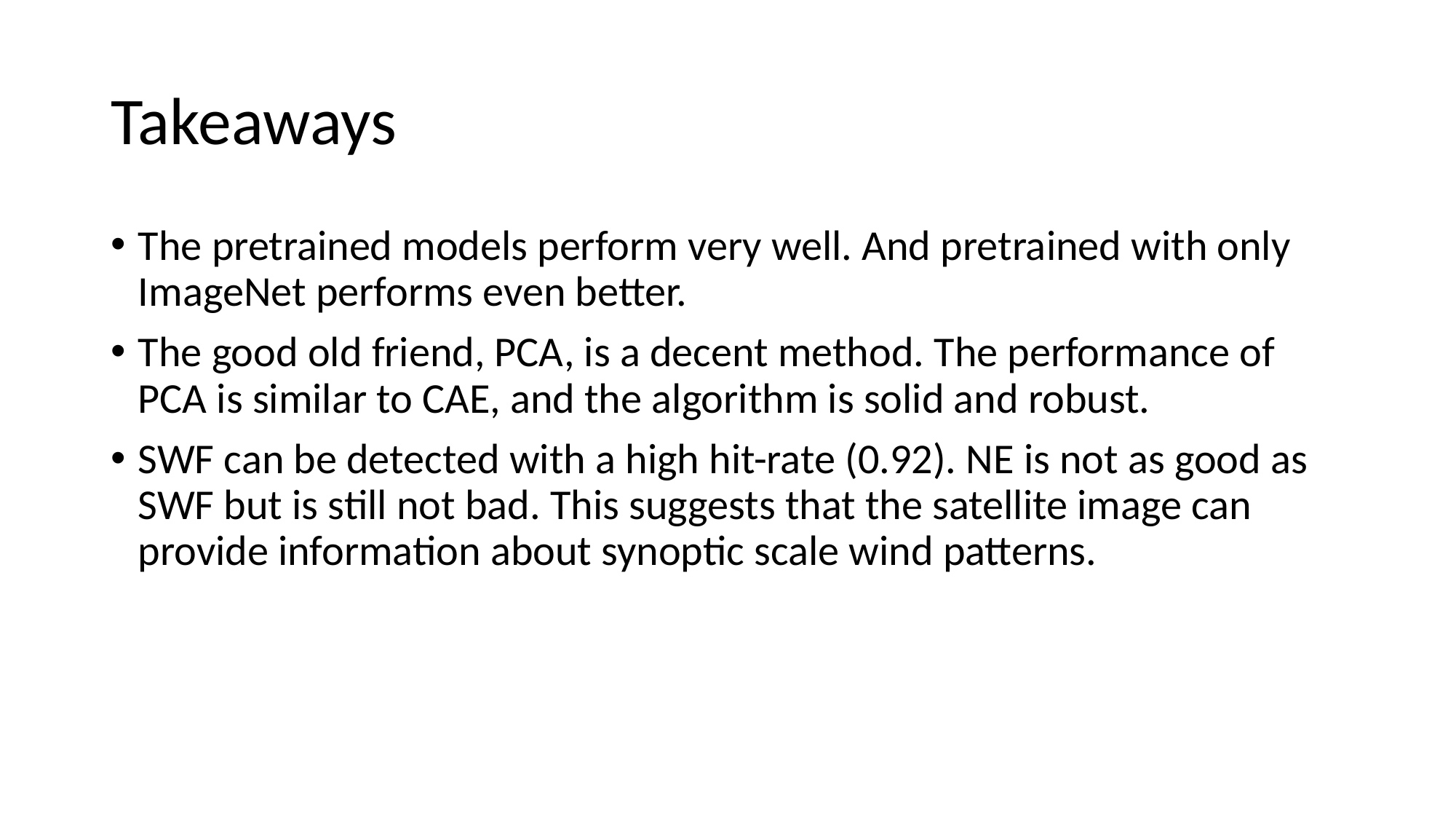

# Takeaways
The pretrained models perform very well. And pretrained with only ImageNet performs even better.
The good old friend, PCA, is a decent method. The performance of PCA is similar to CAE, and the algorithm is solid and robust.
SWF can be detected with a high hit-rate (0.92). NE is not as good as SWF but is still not bad. This suggests that the satellite image can provide information about synoptic scale wind patterns.